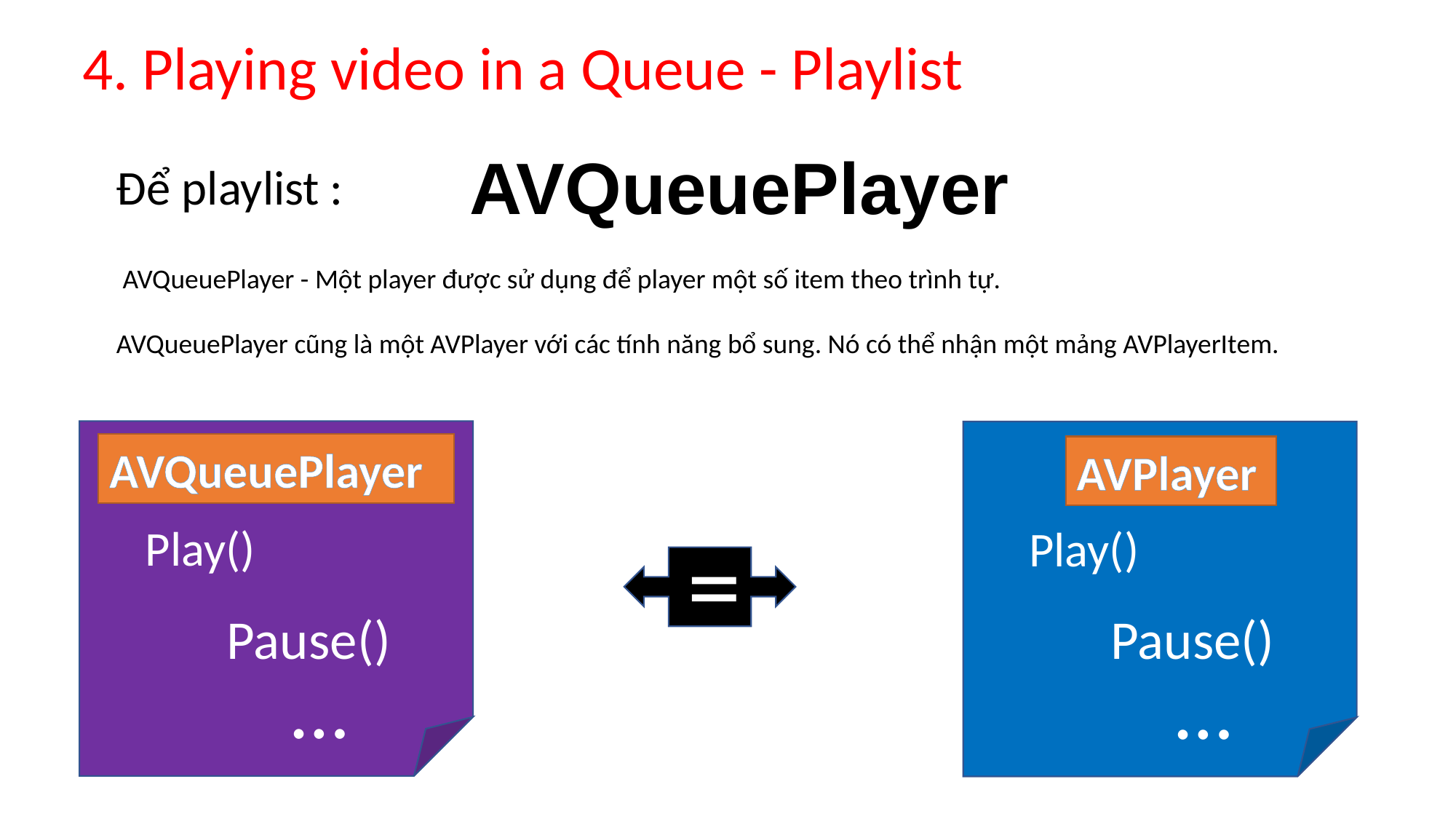

4. Playing video in a Queue - Playlist
AVQueuePlayer
Để playlist :
AVQueuePlayer - Một player được sử dụng để player một số item theo trình tự.
AVQueuePlayer cũng là một AVPlayer với các tính năng bổ sung. Nó có thể nhận một mảng AVPlayerItem.

AVQueuePlayer
AVPlayer
=
Play()
Play()

Pause()
Pause()
…
…